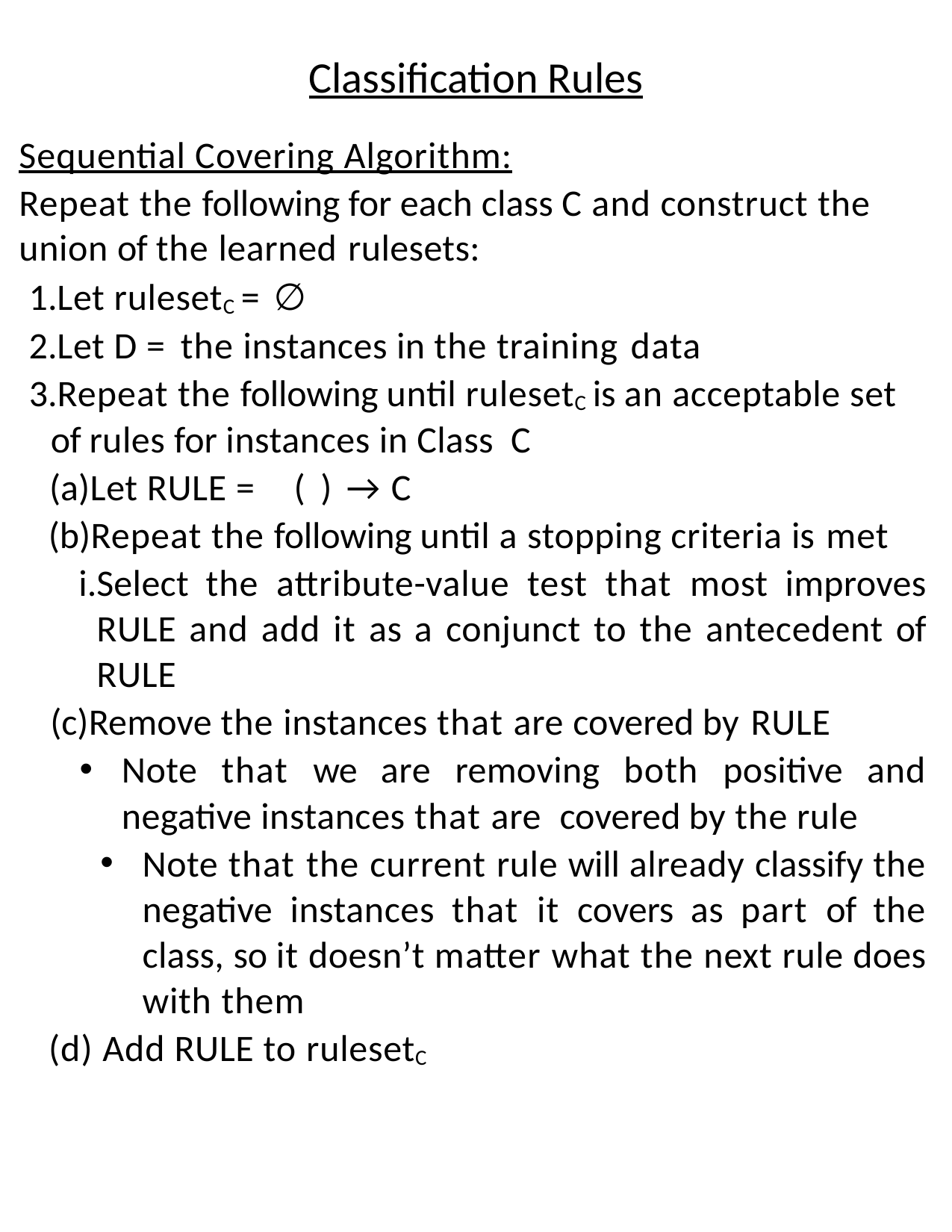

# Classification Rules
Sequential Covering Algorithm:
Repeat the following for each class C and construct the union of the learned rulesets:
Let rulesetC = ∅
Let D = the instances in the training data
Repeat the following until rulesetC is an acceptable set of rules for instances in Class  C
Let RULE =   ( ) → C
Repeat the following until a stopping criteria is met
Select the attribute-value test that most improves RULE and add it as a conjunct to the antecedent of RULE
Remove the instances that are covered by RULE
Note that we are removing both positive and negative instances that are  covered by the rule
Note that the current rule will already classify the negative instances that it covers as part of the class, so it doesn’t matter what the next rule does with them
(d) Add RULE to rulesetC